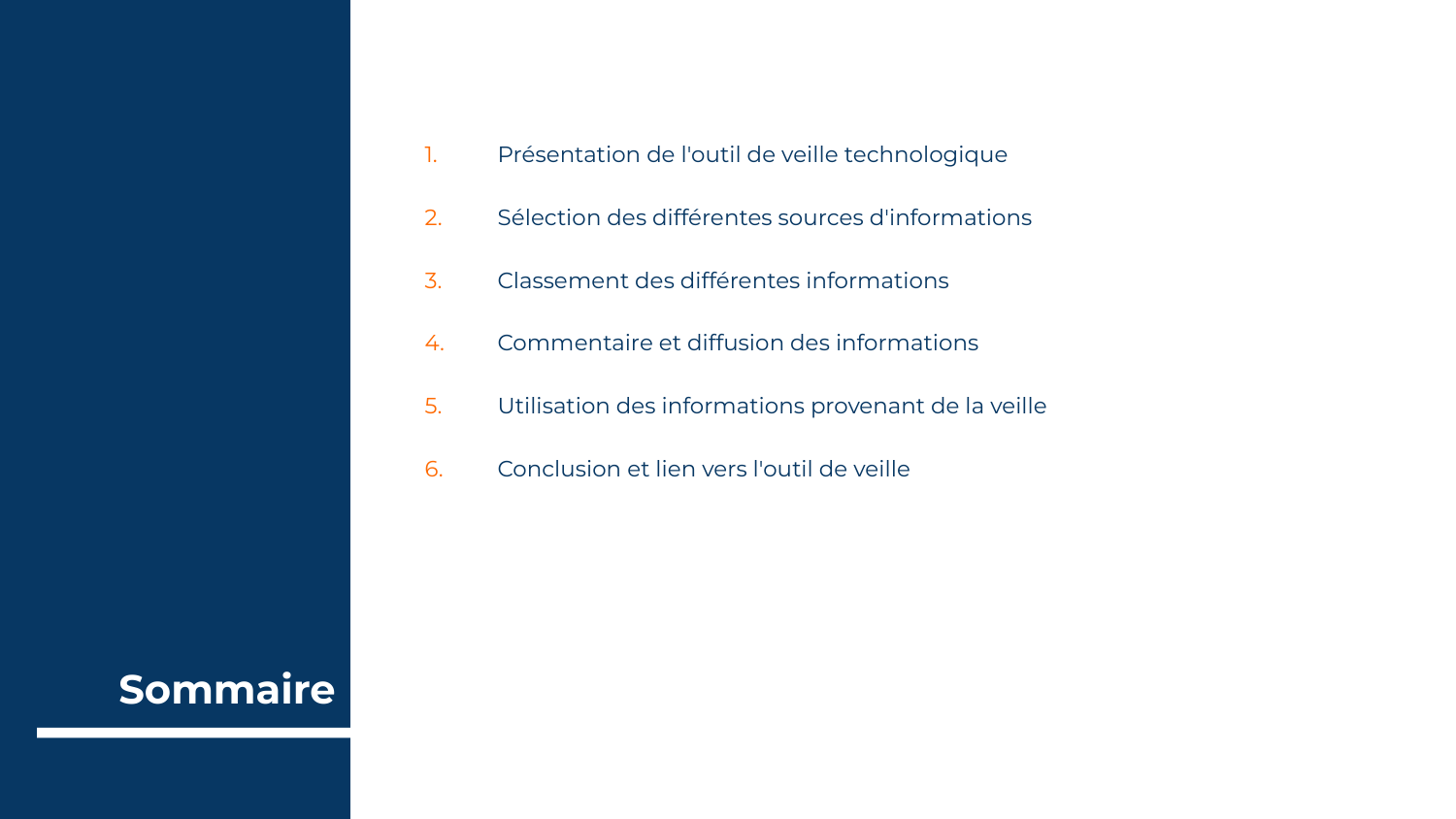

Présentation de l'outil de veille technologique
Sélection des différentes sources d'informations
Classement des différentes informations
Commentaire et diffusion des informations
Utilisation des informations provenant de la veille
Conclusion et lien vers l'outil de veille

# Sommaire